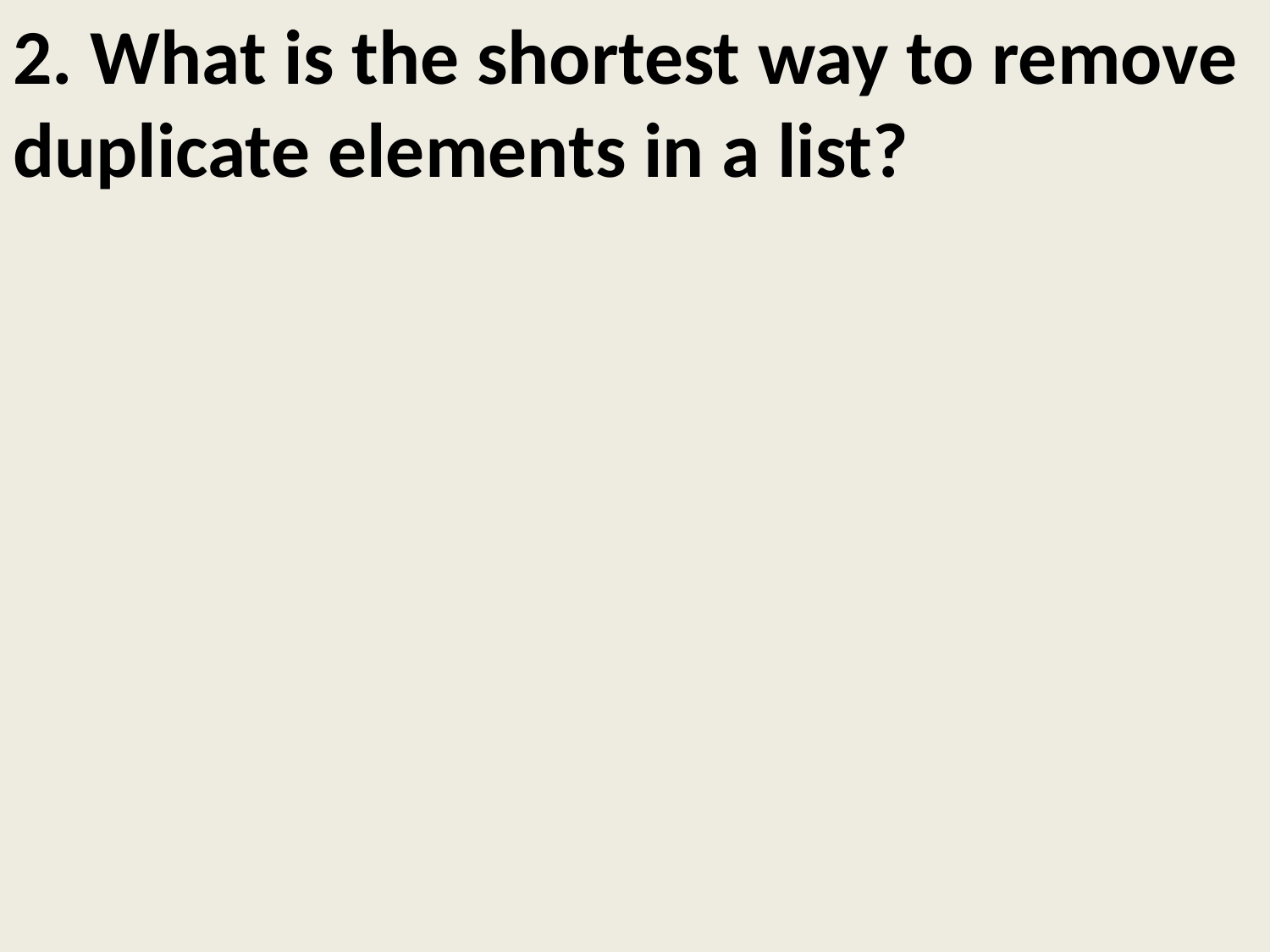

# 2. What is the shortest way to remove duplicate elements in a list?